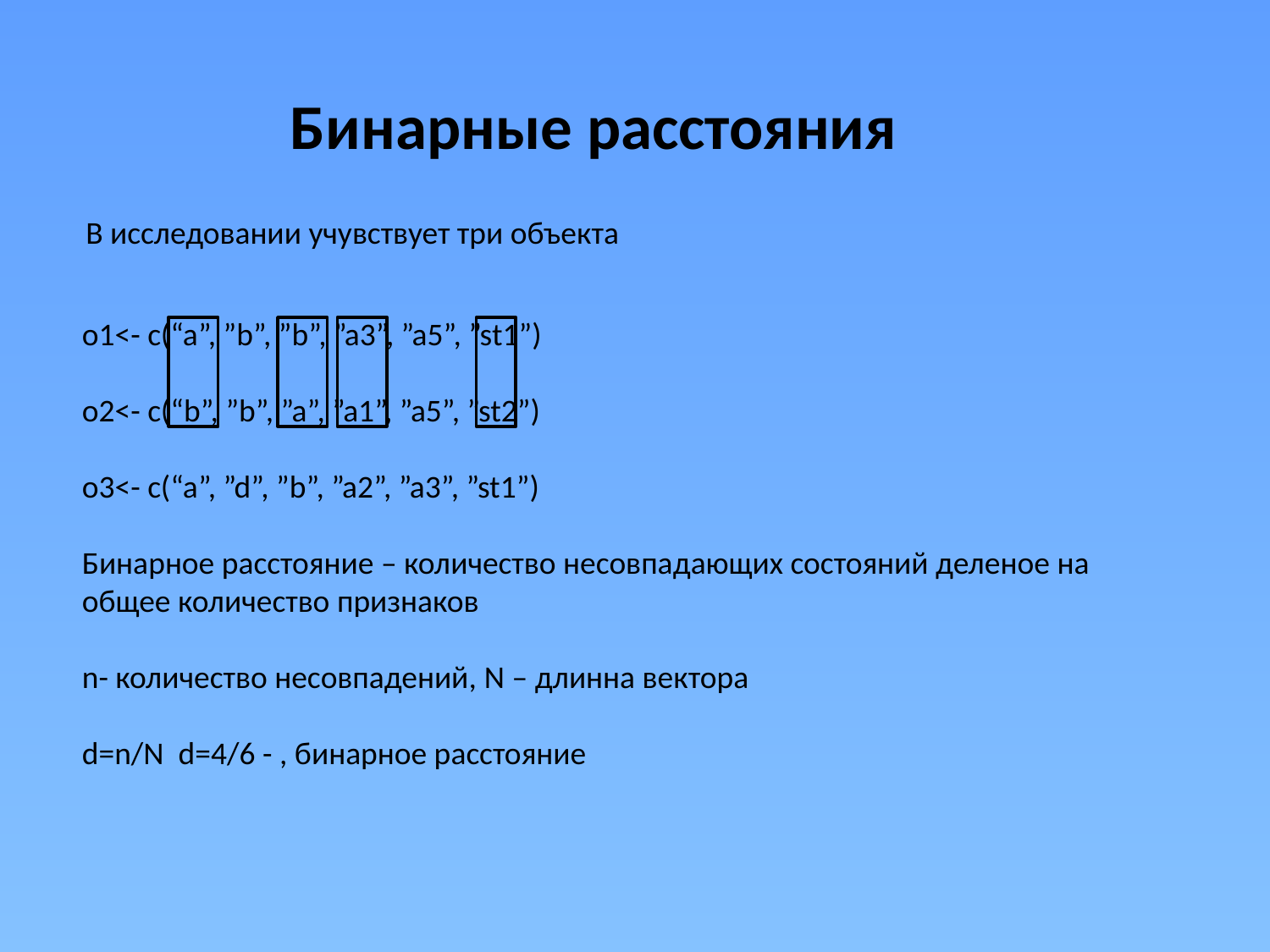

Бинарные расстояния
В исследовании учувствует три объекта

o1<- c(“a”, ”b”, ”b”, ”a3”, ”a5”, ”st1”)

o2<- c(“b”, ”b”, ”a”, ”a1”, ”a5”, ”st2”)

o3<- c(“a”, ”d”, ”b”, ”a2”, ”a3”, ”st1”)

Бинарное расстояние – количество несовпадающих состояний деленое на общее количество признаков

n- количество несовпадений, N – длинна вектора

d=n/N  d=4/6 - , бинарное расстояние